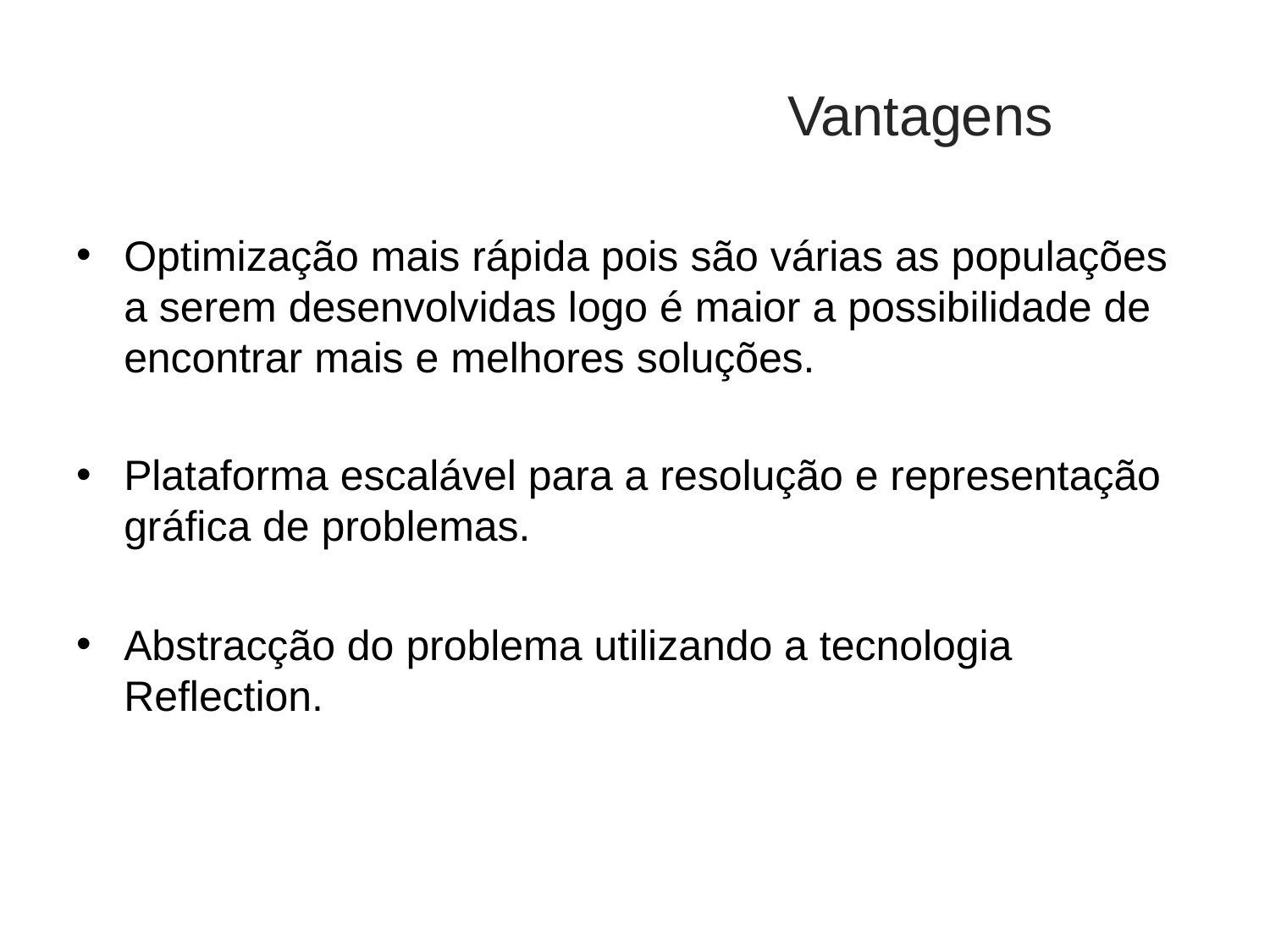

Vantagens
Optimização mais rápida pois são várias as populações a serem desenvolvidas logo é maior a possibilidade de encontrar mais e melhores soluções.

Plataforma escalável para a resolução e representação gráfica de problemas.

Abstracção do problema utilizando a tecnologia Reflection.